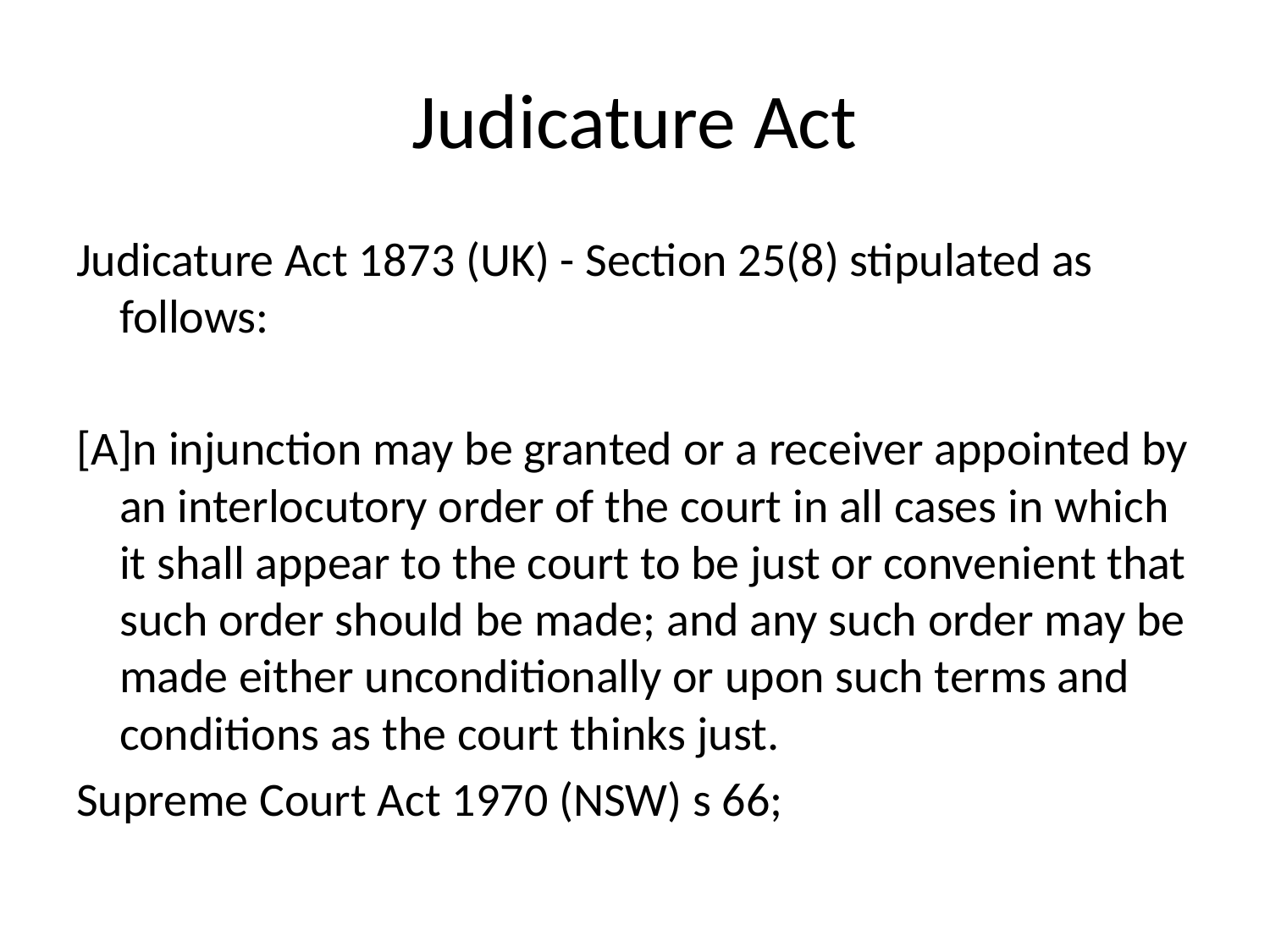

# Judicature Act
Judicature Act 1873 (UK) - Section 25(8) stipulated as follows:

[A]n injunction may be granted or a receiver appointed by an interlocutory order of the court in all cases in which it shall appear to the court to be just or convenient that such order should be made; and any such order may be made either unconditionally or upon such terms and conditions as the court thinks just.
Supreme Court Act 1970 (NSW) s 66;